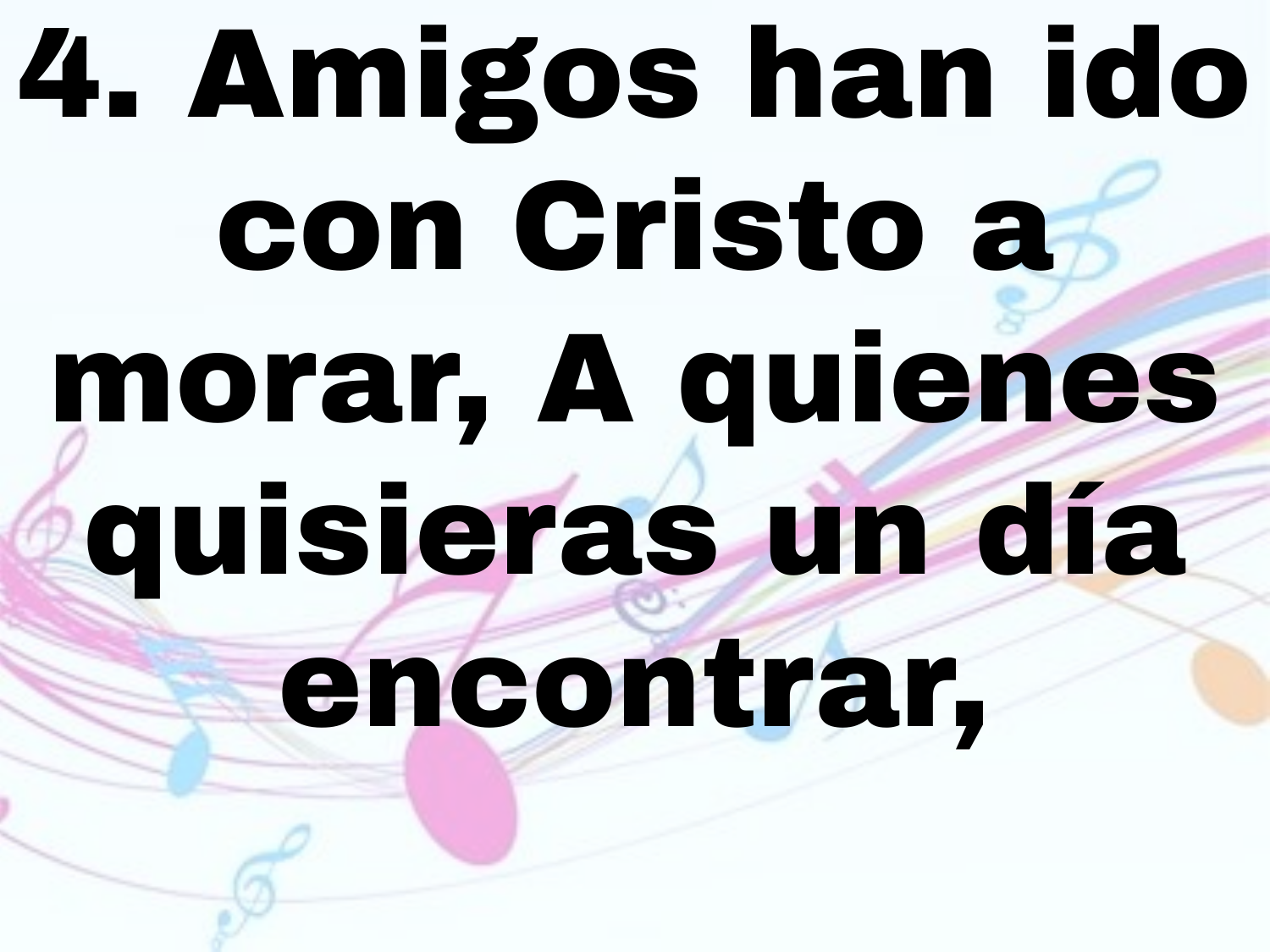

4. Amigos han ido con Cristo a morar, A quienes quisieras un día encontrar,